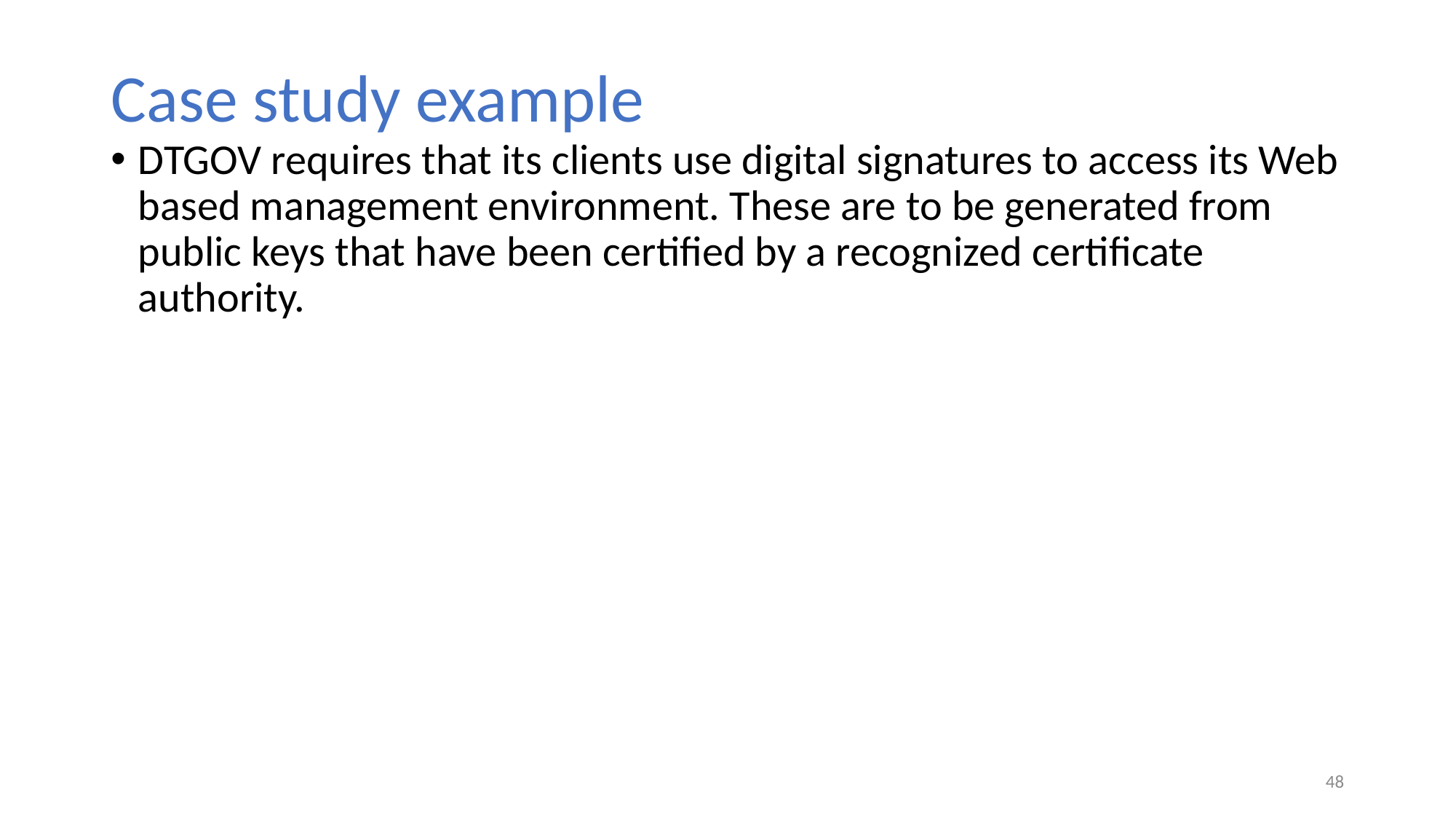

# Case study example
DTGOV requires that its clients use digital signatures to access its Web based management environment. These are to be generated from public keys that have been certified by a recognized certificate authority.
48